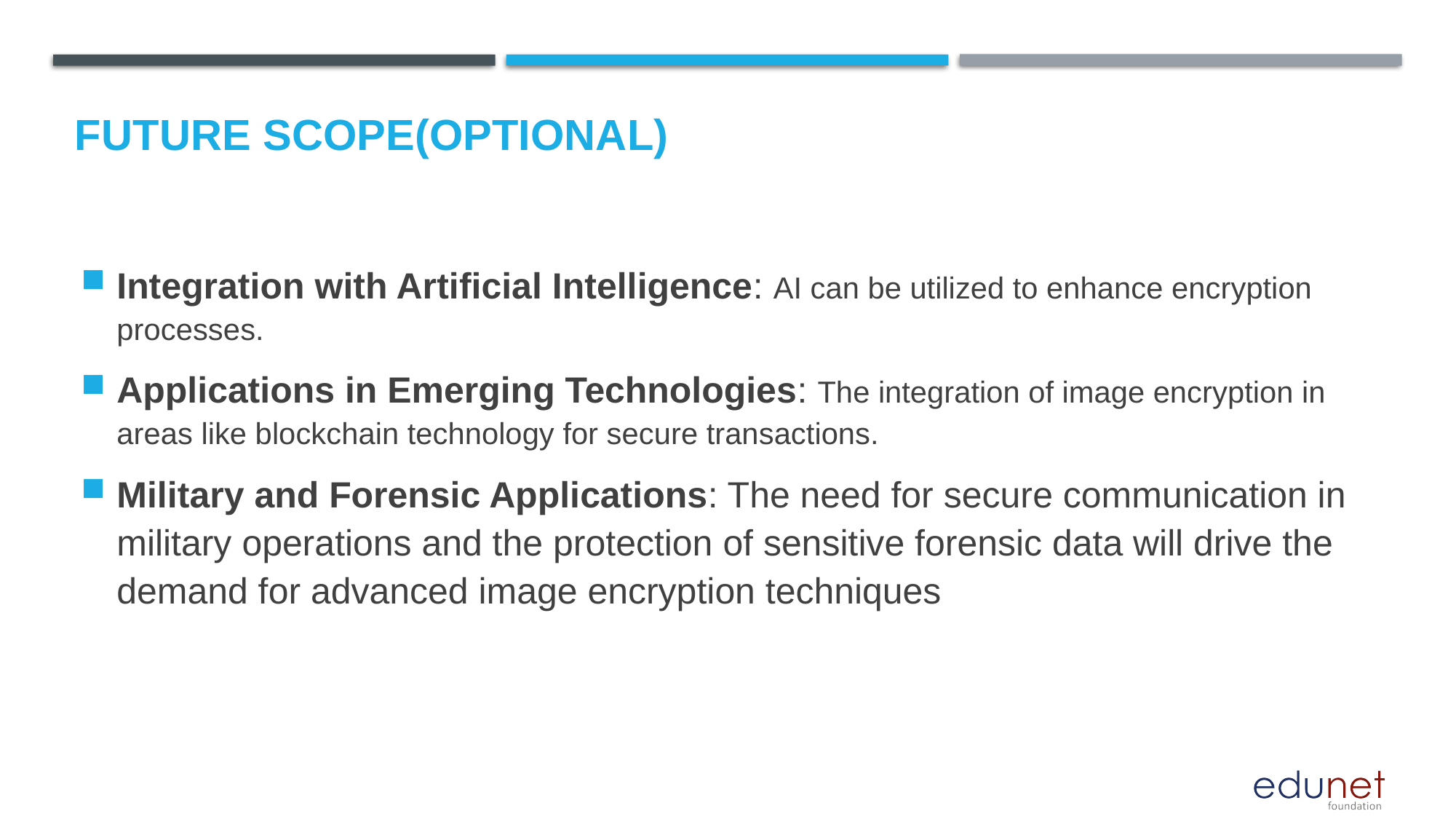

Future scope(optional)
Integration with Artificial Intelligence: AI can be utilized to enhance encryption processes.
Applications in Emerging Technologies: The integration of image encryption in areas like blockchain technology for secure transactions.
Military and Forensic Applications: The need for secure communication in military operations and the protection of sensitive forensic data will drive the demand for advanced image encryption techniques